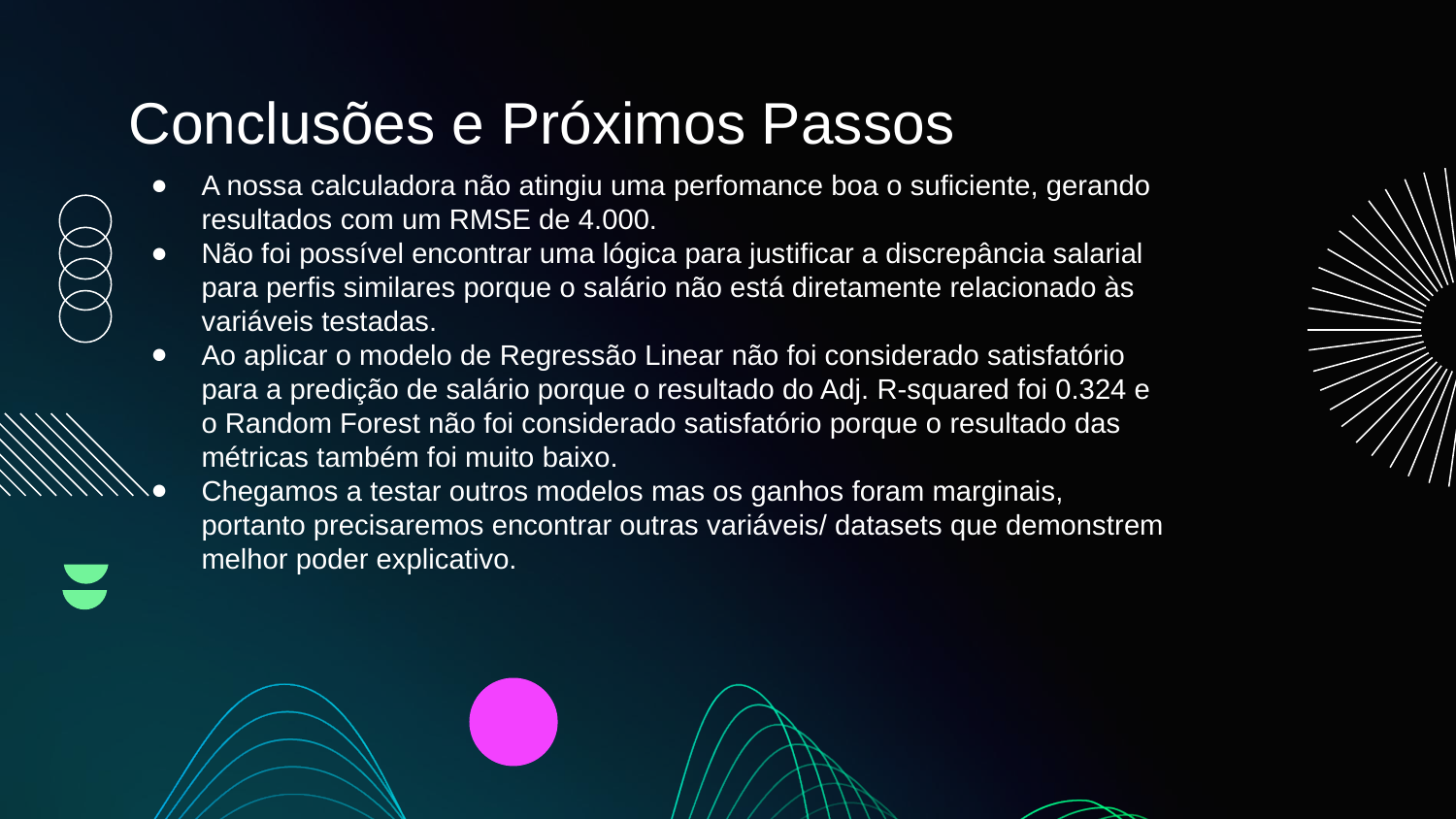

# Conclusões e Próximos Passos
A nossa calculadora não atingiu uma perfomance boa o suficiente, gerando resultados com um RMSE de 4.000.
Não foi possível encontrar uma lógica para justificar a discrepância salarial para perfis similares porque o salário não está diretamente relacionado às variáveis testadas.
Ao aplicar o modelo de Regressão Linear não foi considerado satisfatório para a predição de salário porque o resultado do Adj. R-squared foi 0.324 e o Random Forest não foi considerado satisfatório porque o resultado das métricas também foi muito baixo.
Chegamos a testar outros modelos mas os ganhos foram marginais, portanto precisaremos encontrar outras variáveis/ datasets que demonstrem melhor poder explicativo.